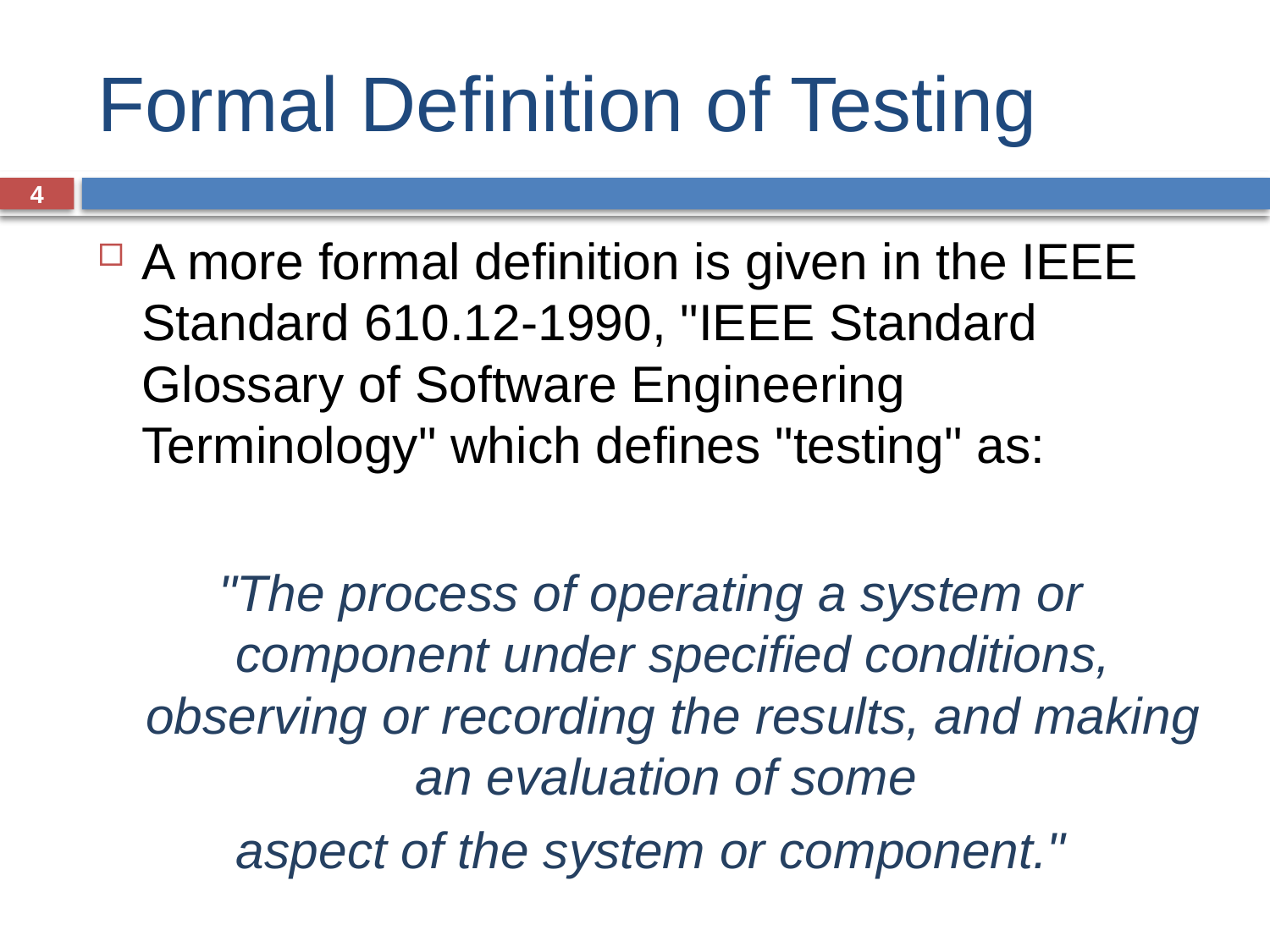

# Formal Definition of Testing
4
A more formal definition is given in the IEEE Standard 610.12-1990, "IEEE Standard Glossary of Software Engineering Terminology" which defines "testing" as:

"The process of operating a system or component under specified conditions, observing or recording the results, and making an evaluation of some
aspect of the system or component."